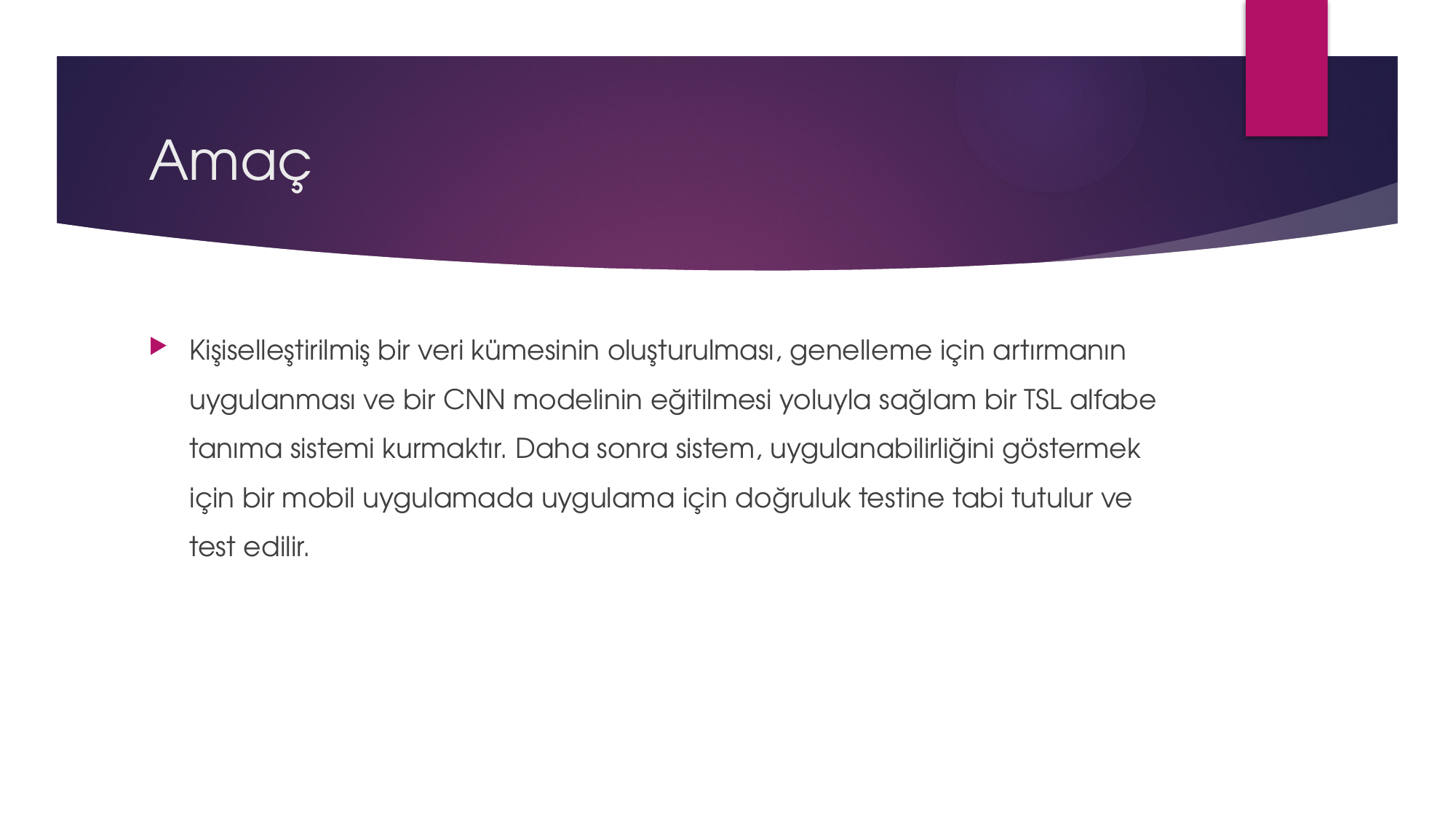

# Amaç
Kişiselleştirilmiş bir veri kümesinin oluşturulması, genelleme için artırmanın uygulanması ve bir CNN modelinin eğitilmesi yoluyla sağlam bir TSL alfabe tanıma sistemi kurmaktır. Daha sonra sistem, uygulanabilirliğini göstermek için bir mobil uygulamada uygulama için doğruluk testine tabi tutulur ve test edilir.